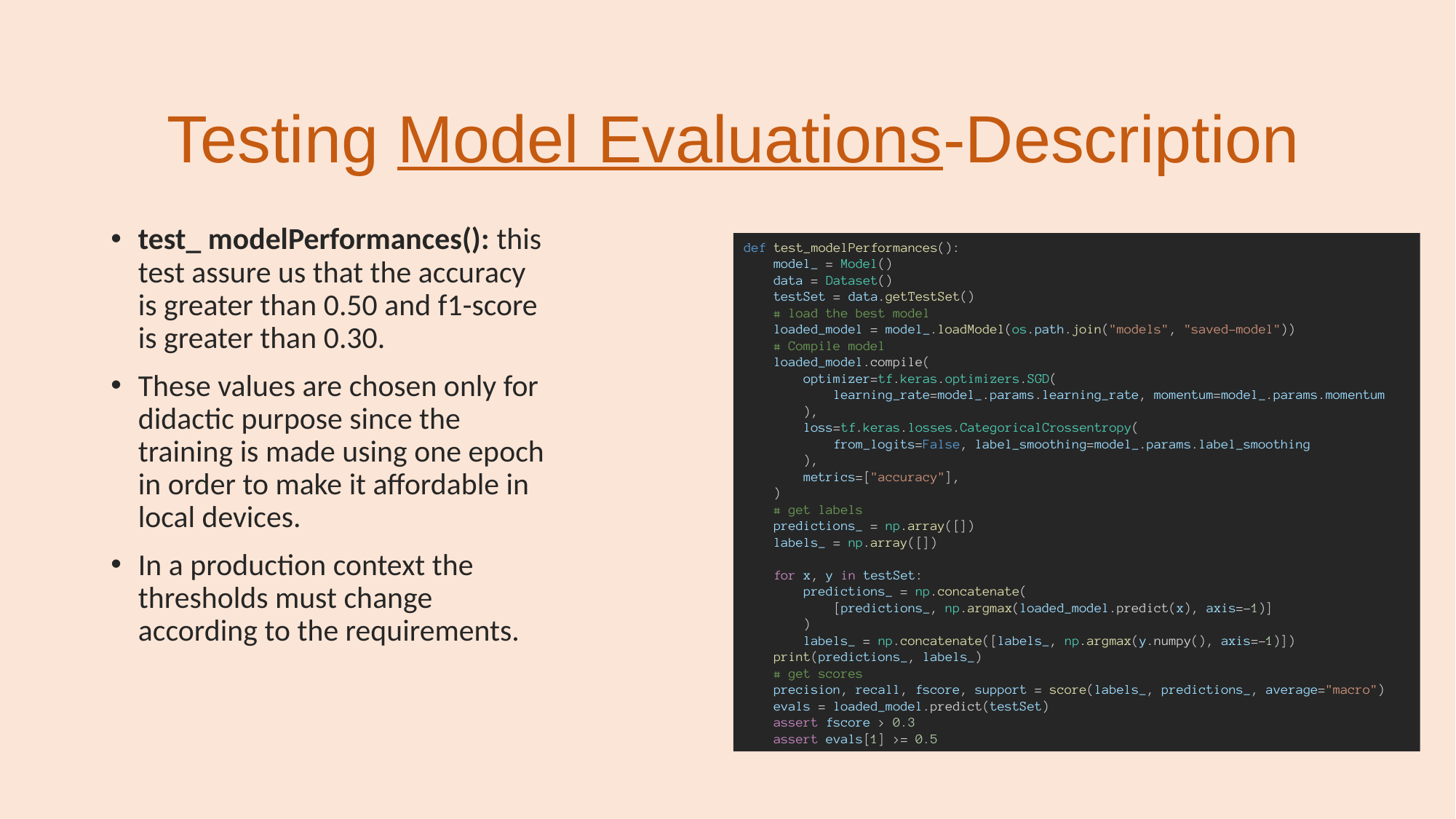

# Testing Model Evaluations-Description
test_ modelPerformances(): this test assure us that the accuracy is greater than 0.50 and f1-score is greater than 0.30.
These values are chosen only for didactic purpose since the training is made using one epoch in order to make it affordable in local devices.
In a production context the thresholds must change according to the requirements.

def test_modelPerformances():
    model_ = Model()
    data = Dataset()
    testSet = data.getTestSet()
    # load the best model
    loaded_model = model_.loadModel(os.path.join("models", "saved-model"))
    # Compile model
    loaded_model.compile(
        optimizer=tf.keras.optimizers.SGD(
            learning_rate=model_.params.learning_rate, momentum=model_.params.momentum
        ),
        loss=tf.keras.losses.CategoricalCrossentropy(
            from_logits=False, label_smoothing=model_.params.label_smoothing
        ),
        metrics=["accuracy"],
    )
    # get labels
    predictions_ = np.array([])
    labels_ = np.array([])
    for x, y in testSet:
        predictions_ = np.concatenate(
            [predictions_, np.argmax(loaded_model.predict(x), axis=-1)]
        )
        labels_ = np.concatenate([labels_, np.argmax(y.numpy(), axis=-1)])
    print(predictions_, labels_)
    # get scores
    precision, recall, fscore, support = score(labels_, predictions_, average="macro")
    evals = loaded_model.predict(testSet)
    assert fscore > 0.3
    assert evals[1] >= 0.5